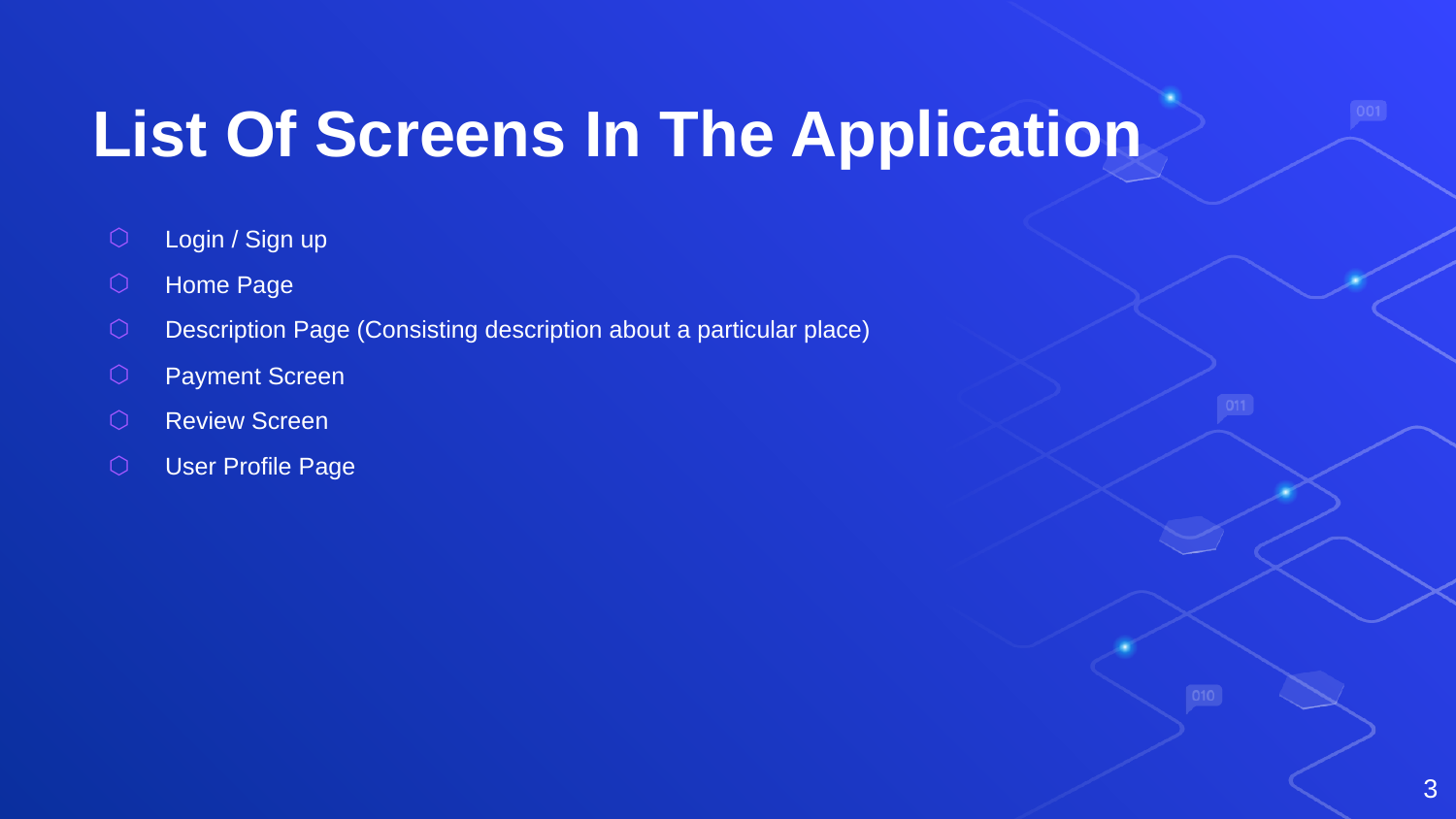

# List Of Screens In The Application
Login / Sign up
Home Page
Description Page (Consisting description about a particular place)
Payment Screen
Review Screen
User Profile Page

3